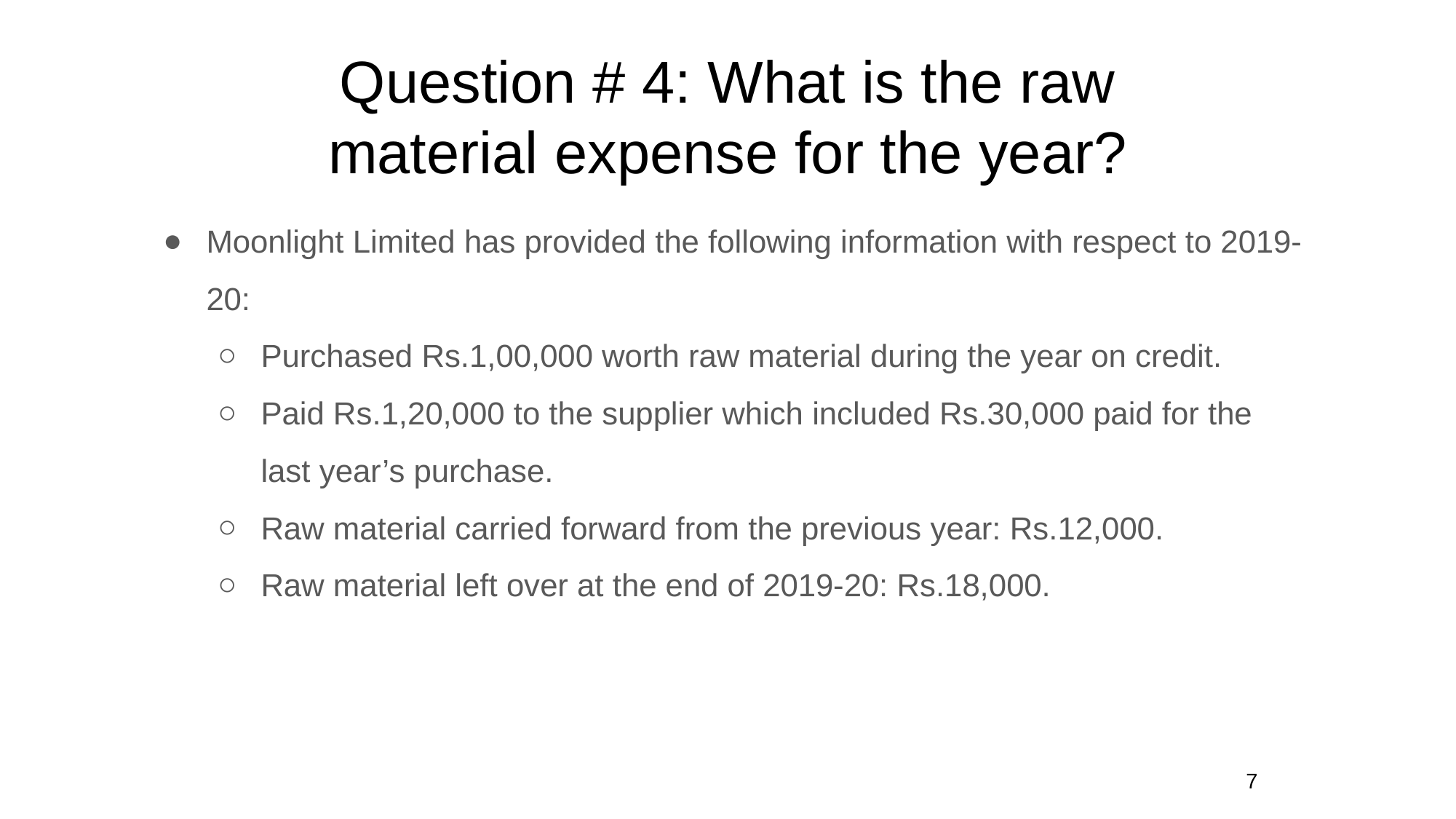

# Question # 4: What is the raw material expense for the year?
Moonlight Limited has provided the following information with respect to 2019-20:
Purchased Rs.1,00,000 worth raw material during the year on credit.
Paid Rs.1,20,000 to the supplier which included Rs.30,000 paid for the last year’s purchase.
Raw material carried forward from the previous year: Rs.12,000.
Raw material left over at the end of 2019-20: Rs.18,000.

7